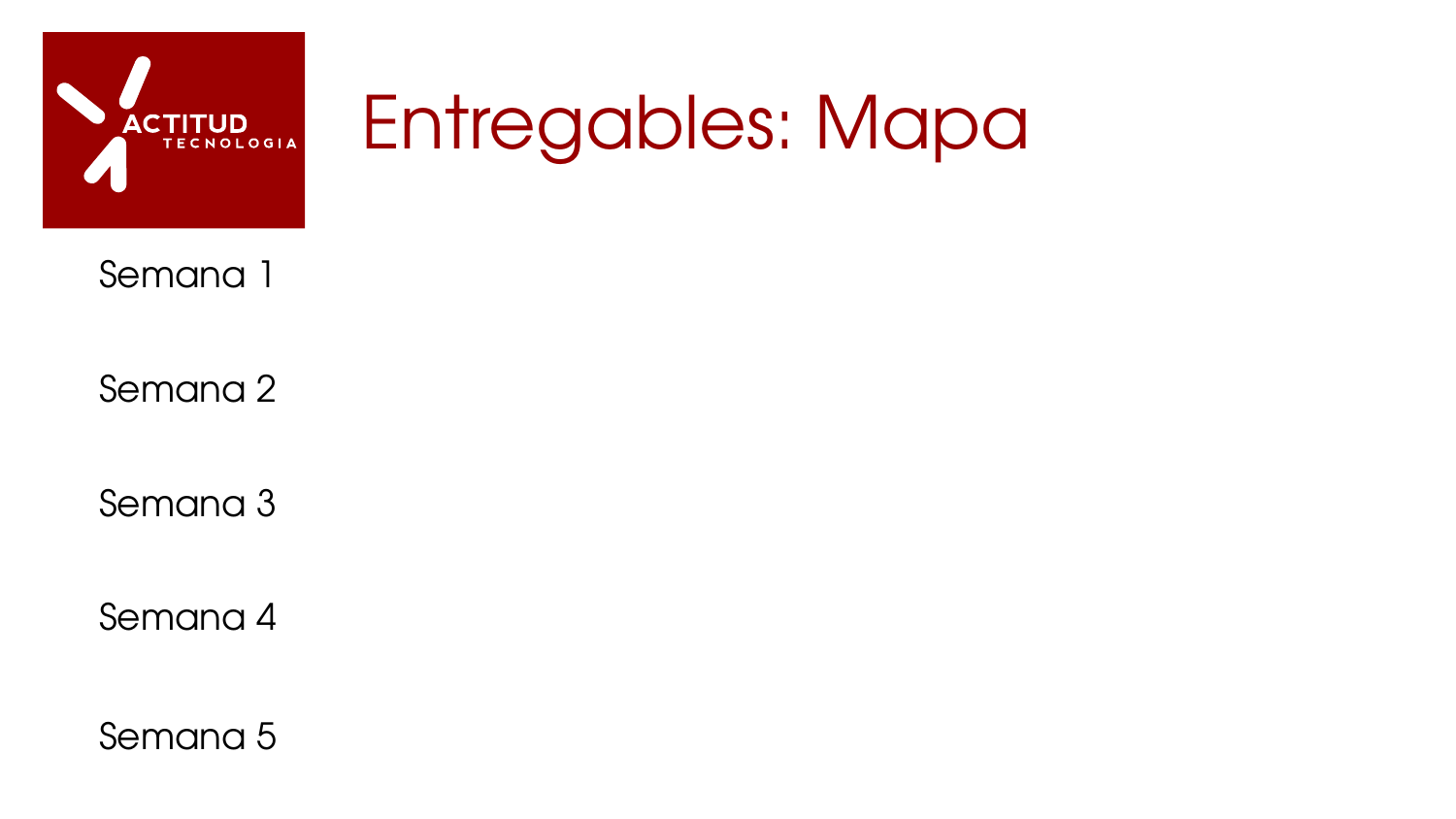

# Entregables: Mapa
Semana 1
Semana 2
Semana 3
Semana 4
Semana 5